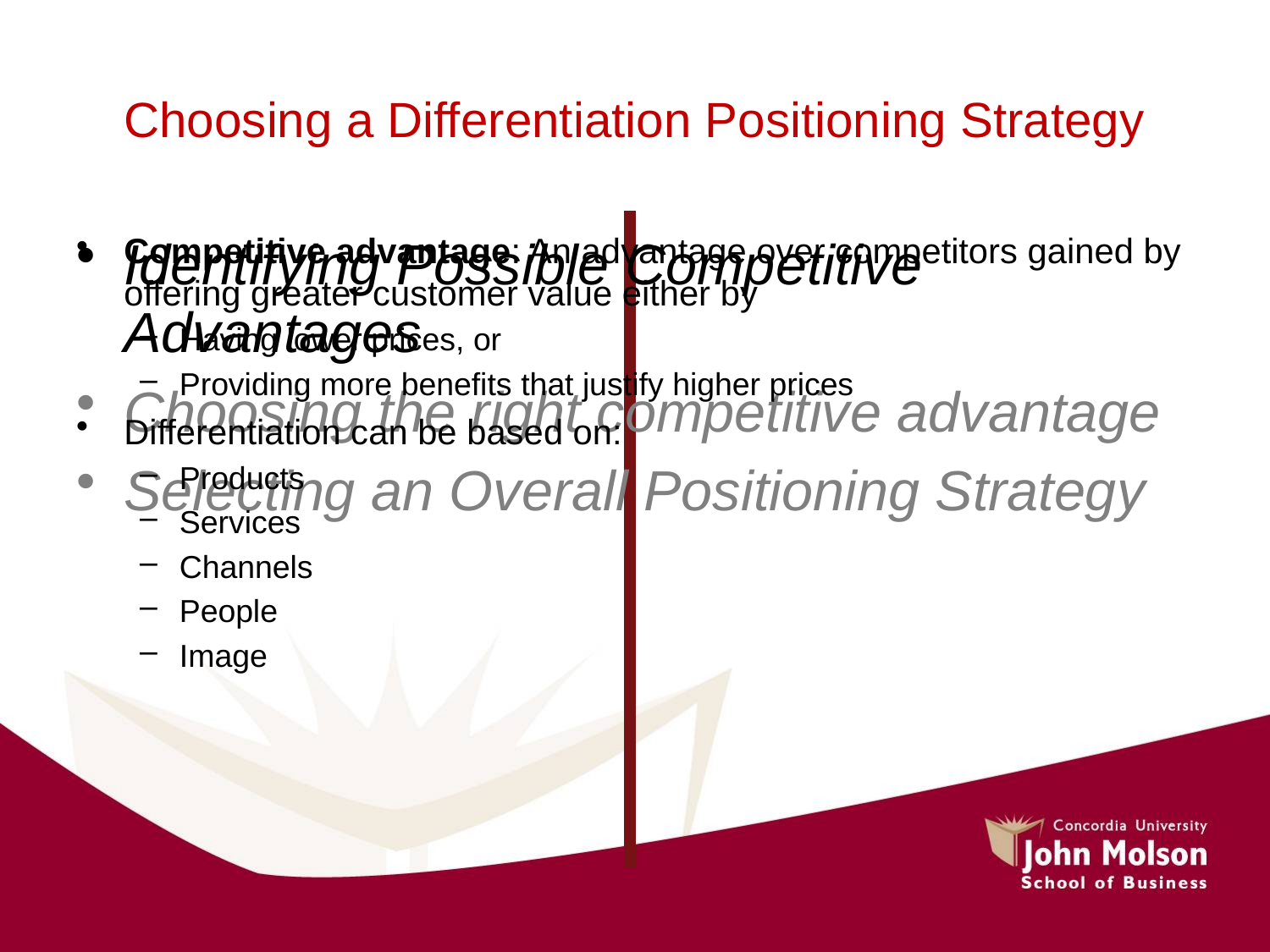

# Choosing a Differentiation Positioning Strategy

Identifying Possible Competitive Advantages
Choosing the right competitive advantage
Selecting an Overall Positioning Strategy
Competitive advantage: An advantage over competitors gained by offering greater customer value either by
Having lower prices, or
Providing more benefits that justify higher prices
Differentiation can be based on:
Products
Services
Channels
People
Image